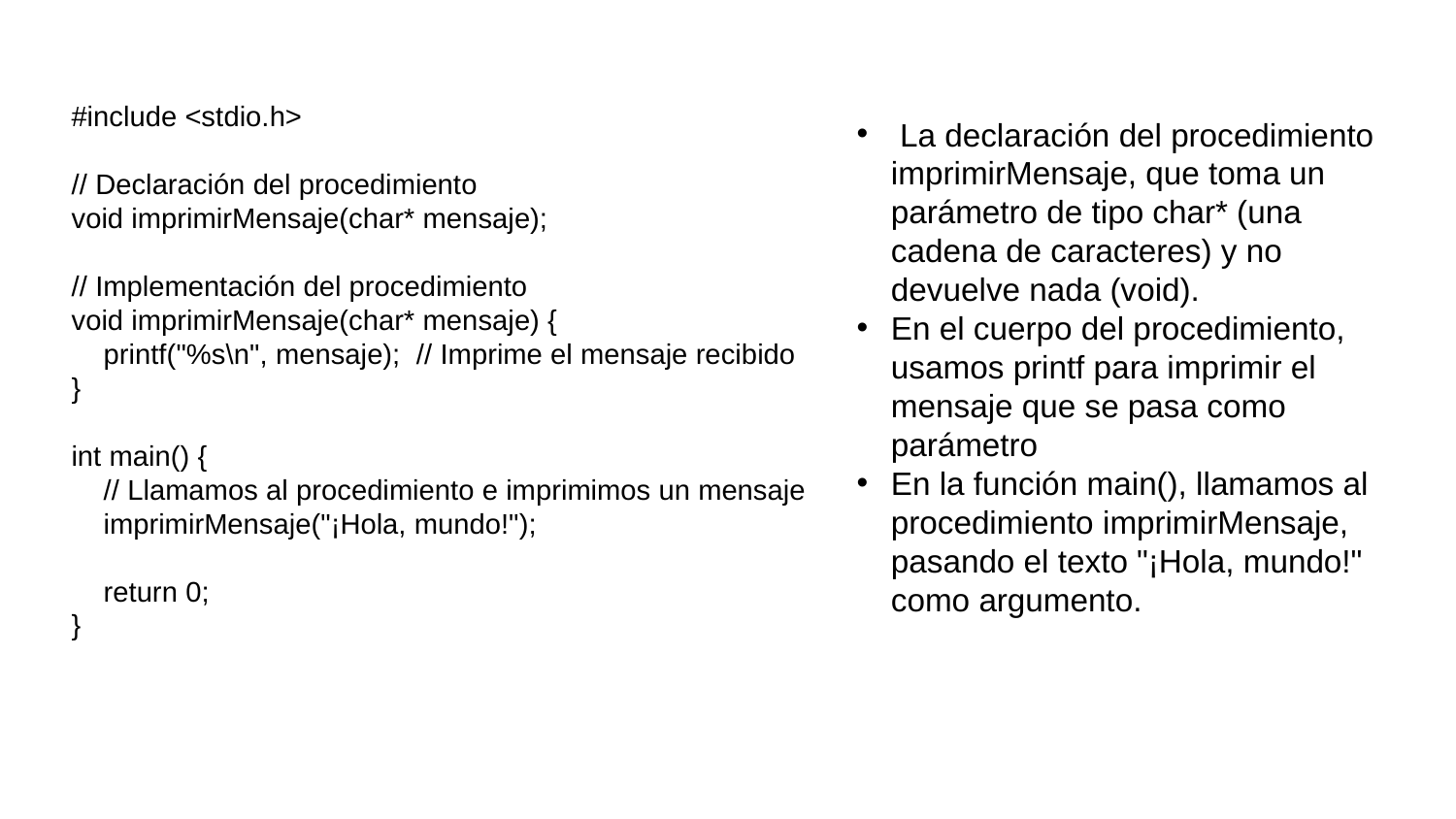

#include <stdio.h>

// Declaración del procedimiento
void imprimirMensaje(char* mensaje);

// Implementación del procedimiento
void imprimirMensaje(char* mensaje) {
    printf("%s\n", mensaje);  // Imprime el mensaje recibido
}

int main() {
    // Llamamos al procedimiento e imprimimos un mensaje
    imprimirMensaje("¡Hola, mundo!");

    return 0;
}
 La declaración del procedimiento imprimirMensaje, que toma un parámetro de tipo char* (una cadena de caracteres) y no devuelve nada (void).
En el cuerpo del procedimiento, usamos printf para imprimir el mensaje que se pasa como parámetro
En la función main(), llamamos al procedimiento imprimirMensaje, pasando el texto "¡Hola, mundo!" como argumento.